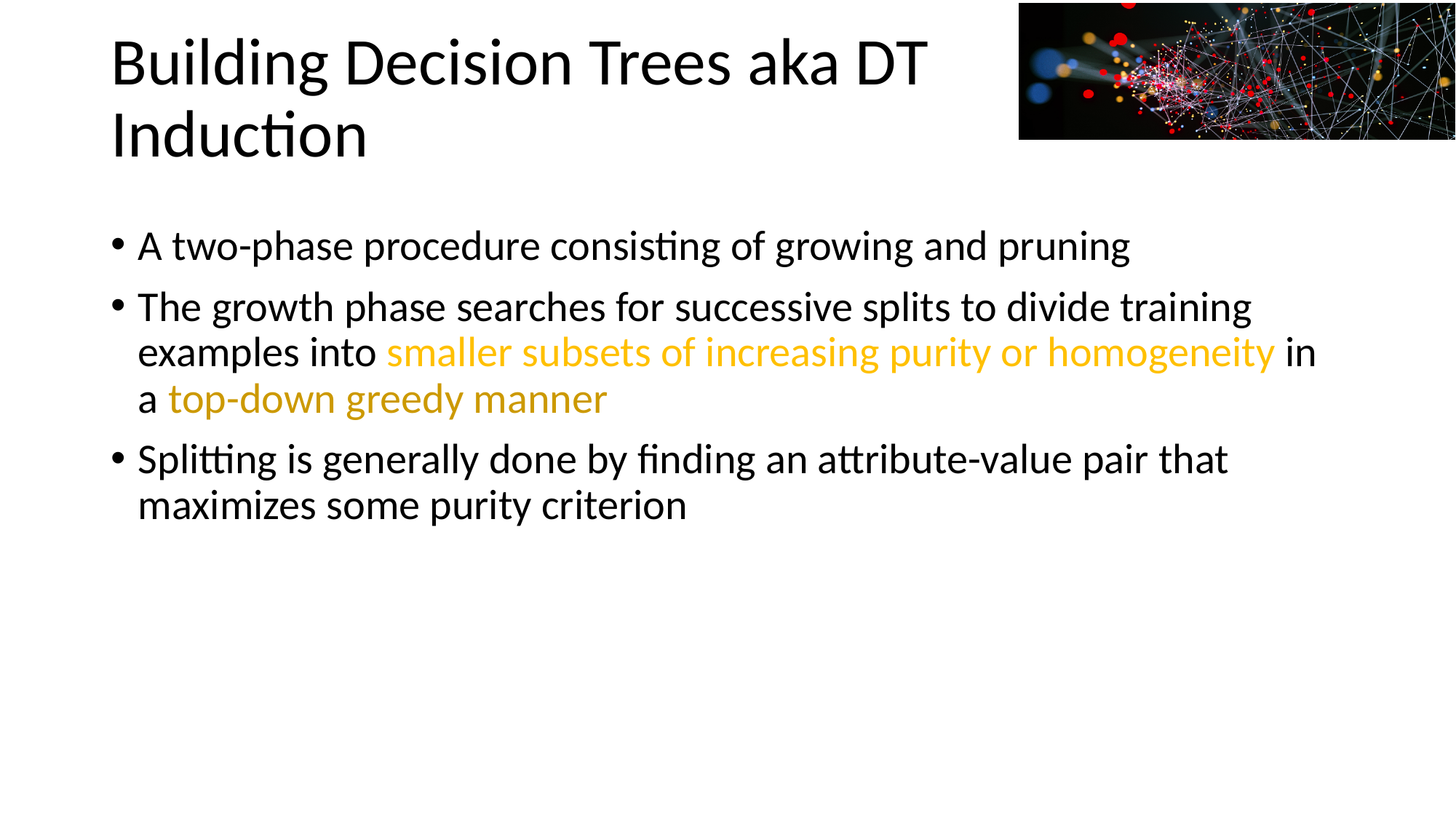

# Building Decision Trees aka DT Induction
A two-phase procedure consisting of growing and pruning
The growth phase searches for successive splits to divide training examples into smaller subsets of increasing purity or homogeneity in a top-down greedy manner
Splitting is generally done by finding an attribute-value pair that maximizes some purity criterion